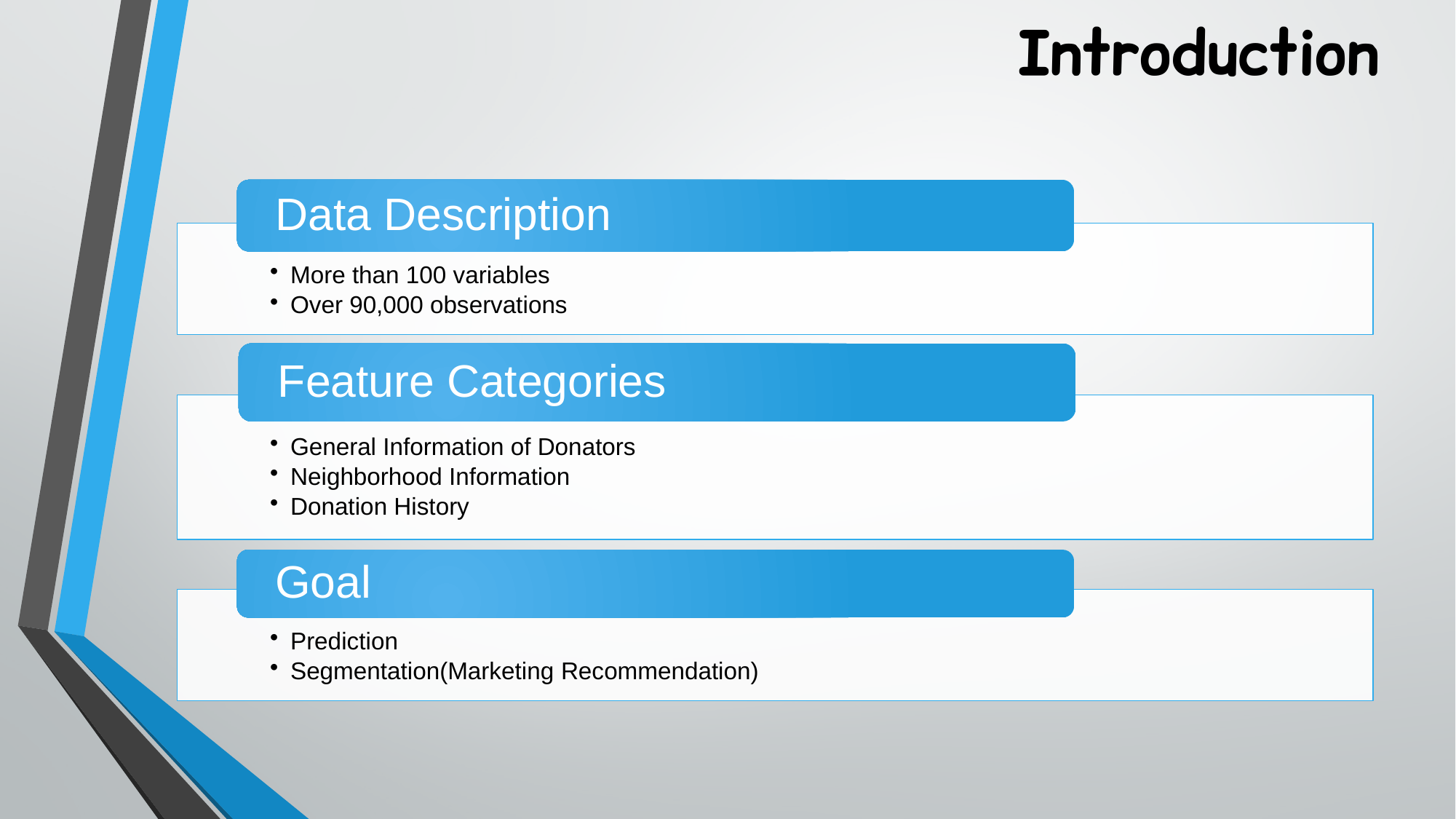

# Introduction
More than 100 variables
Over 90,000 observations
Data Description
General Information of Donators
Neighborhood Information
Donation History
Feature Categories
Prediction
Segmentation(Marketing Recommendation)
Goal